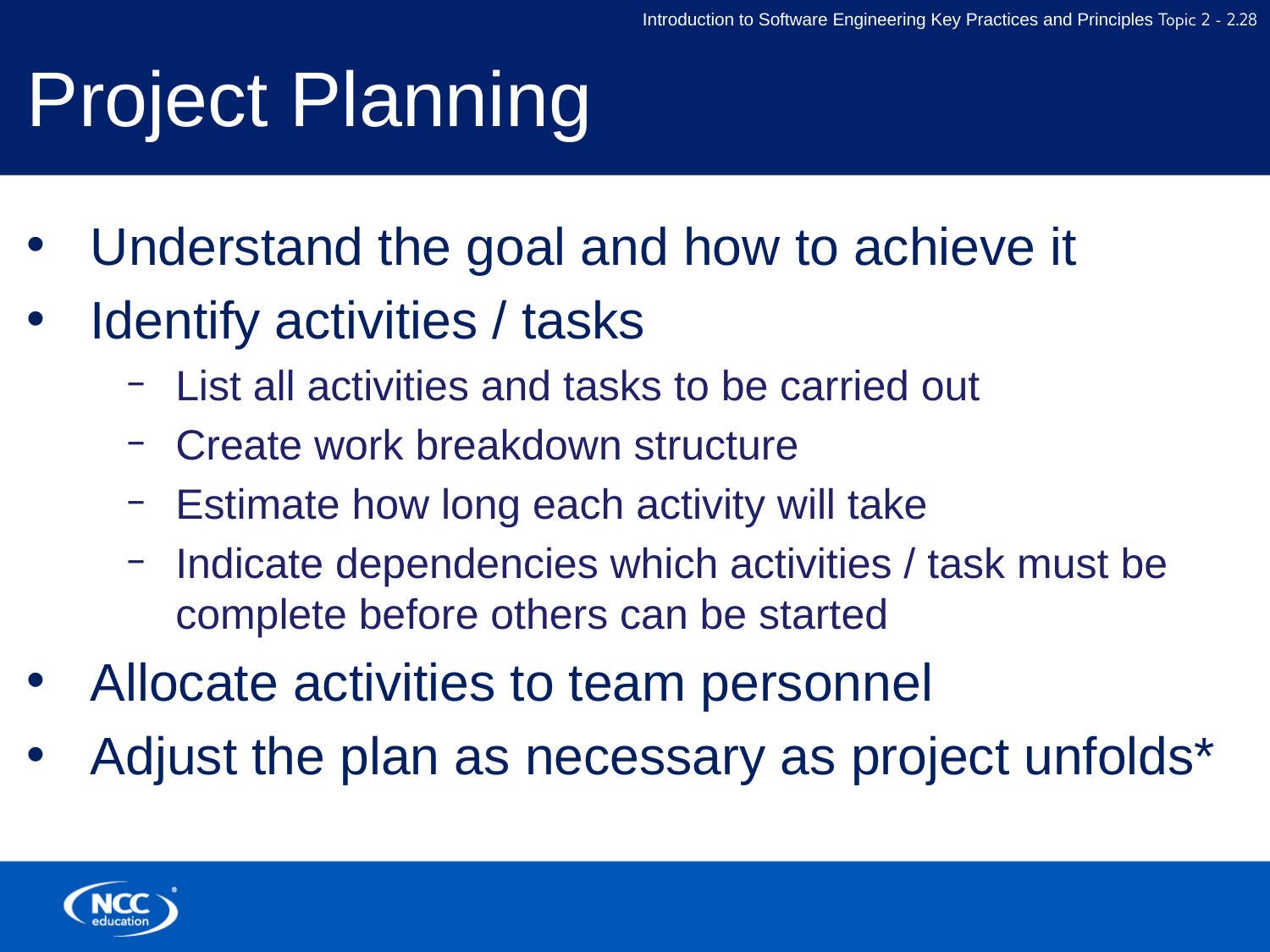

# Project Planning
Understand the goal and how to achieve it
Identify activities / tasks
List all activities and tasks to be carried out
Create work breakdown structure
Estimate how long each activity will take
Indicate dependencies which activities / task must be complete before others can be started
Allocate activities to team personnel
Adjust the plan as necessary as project unfolds*